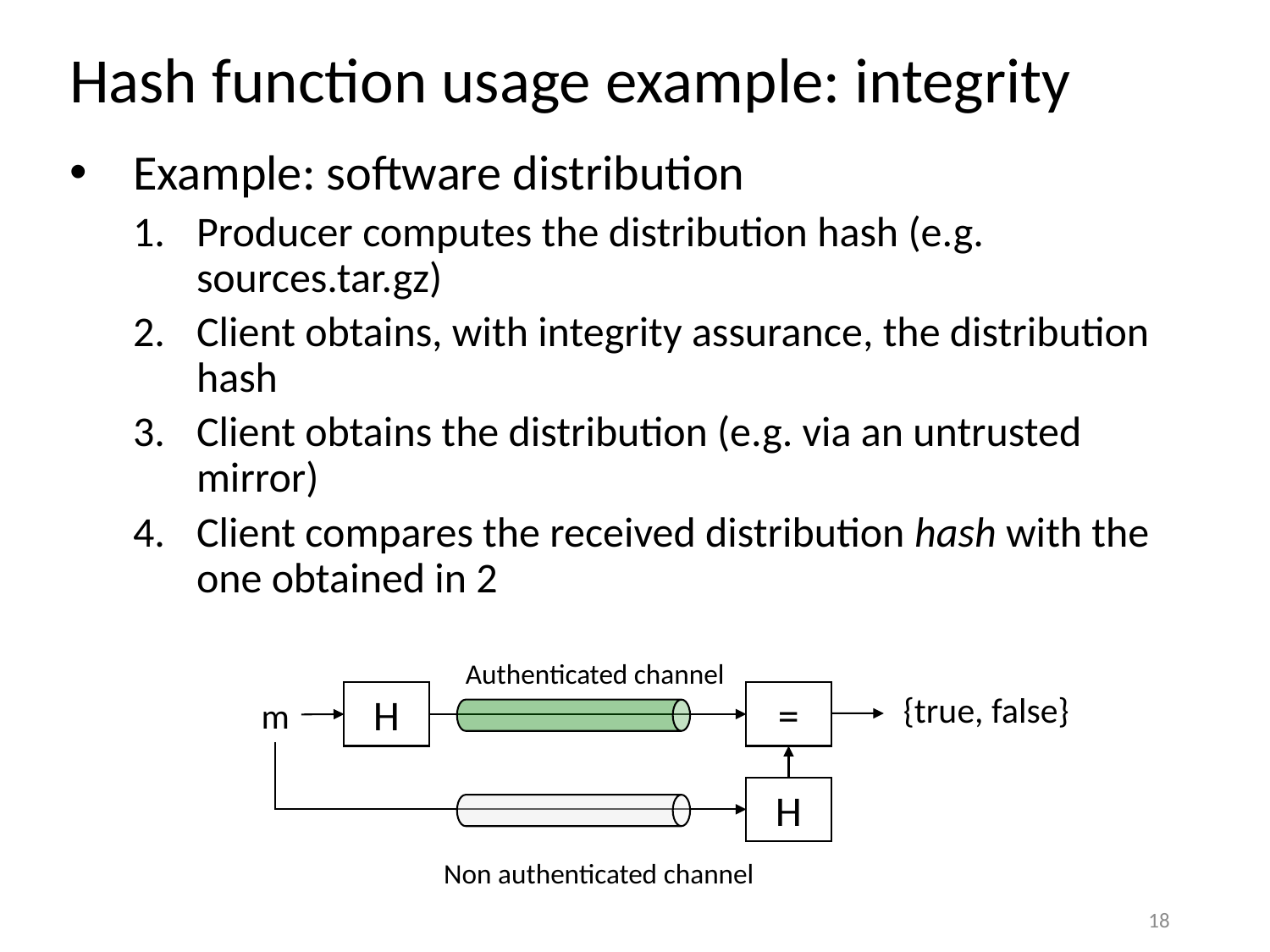

# Hash function usage example: integrity
Example: software distribution
Producer computes the distribution hash (e.g. sources.tar.gz)
Client obtains, with integrity assurance, the distribution hash
Client obtains the distribution (e.g. via an untrusted mirror)
Client compares the received distribution hash with the one obtained in 2

Authenticated channel
H
=
{true, false}
m

H
Non authenticated channel
18